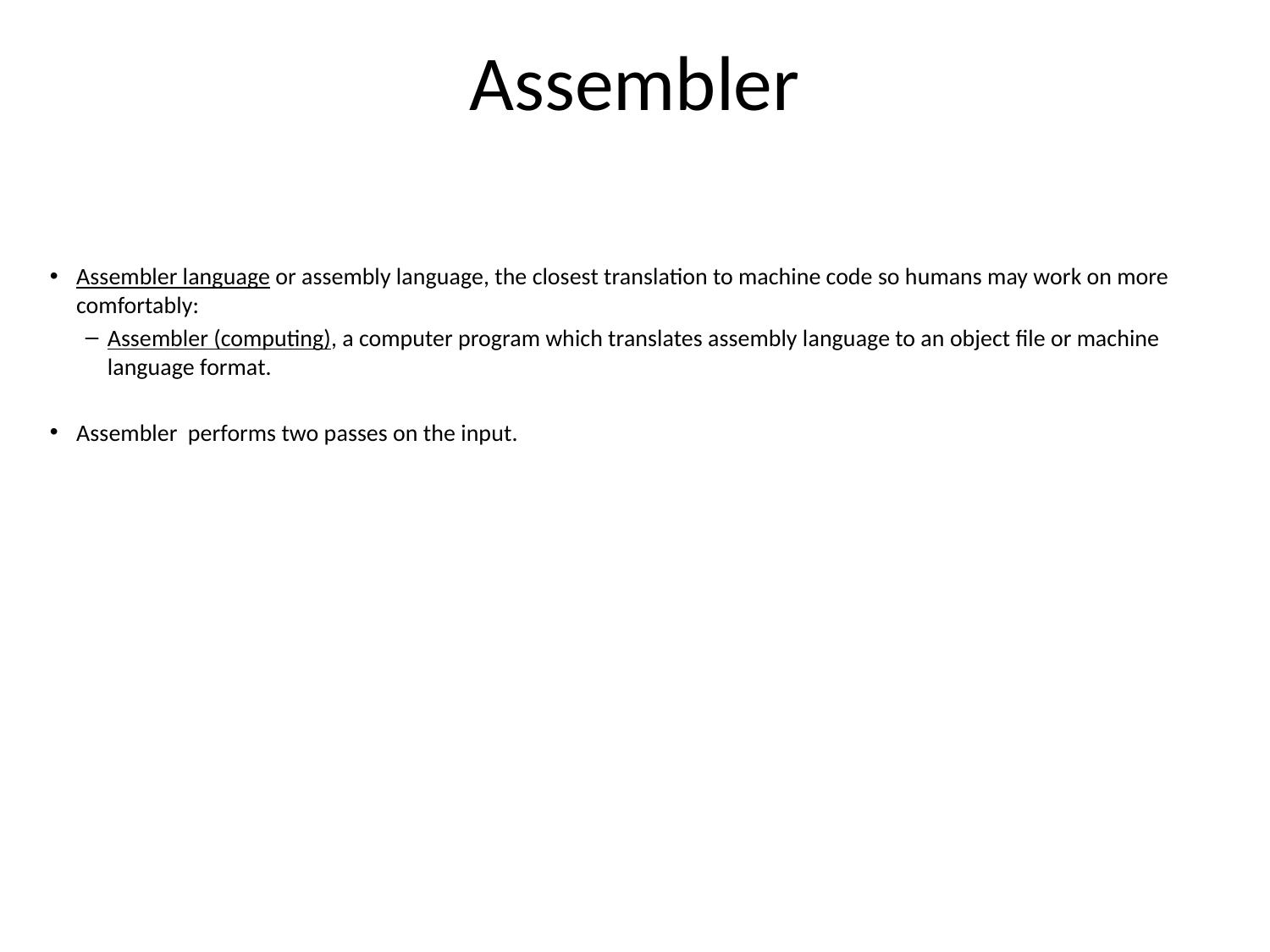

# Assembler

Assembler language or assembly language, the closest translation to machine code so humans may work on more comfortably:
Assembler (computing), a computer program which translates assembly language to an object file or machine language format.

Assembler  performs two passes on the input.